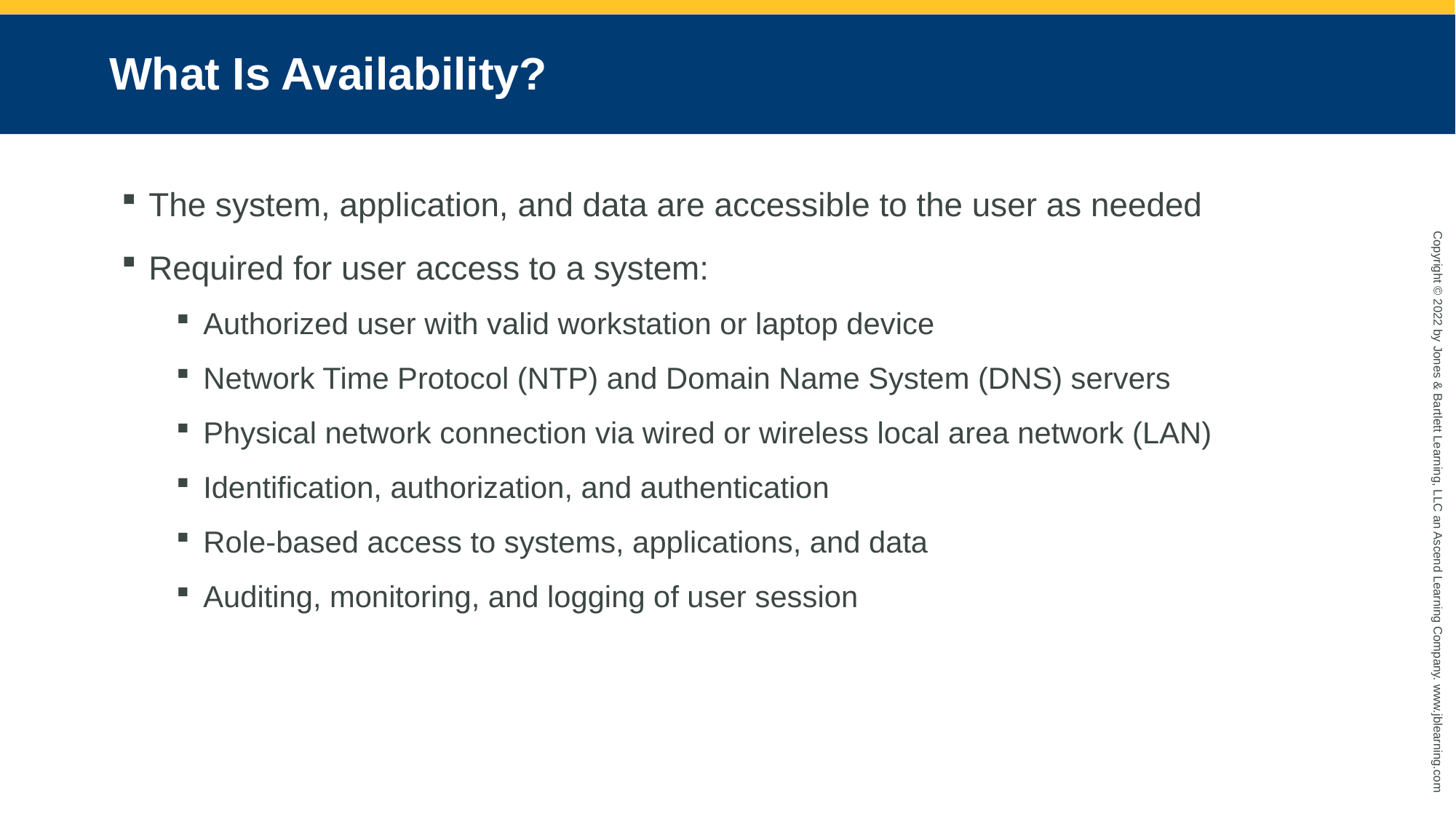

# What Is Availability?
The system, application, and data are accessible to the user as needed
Required for user access to a system:
Authorized user with valid workstation or laptop device
Network Time Protocol (NTP) and Domain Name System (DNS) servers
Physical network connection via wired or wireless local area network (LAN)
Identification, authorization, and authentication
Role-based access to systems, applications, and data
Auditing, monitoring, and logging of user session